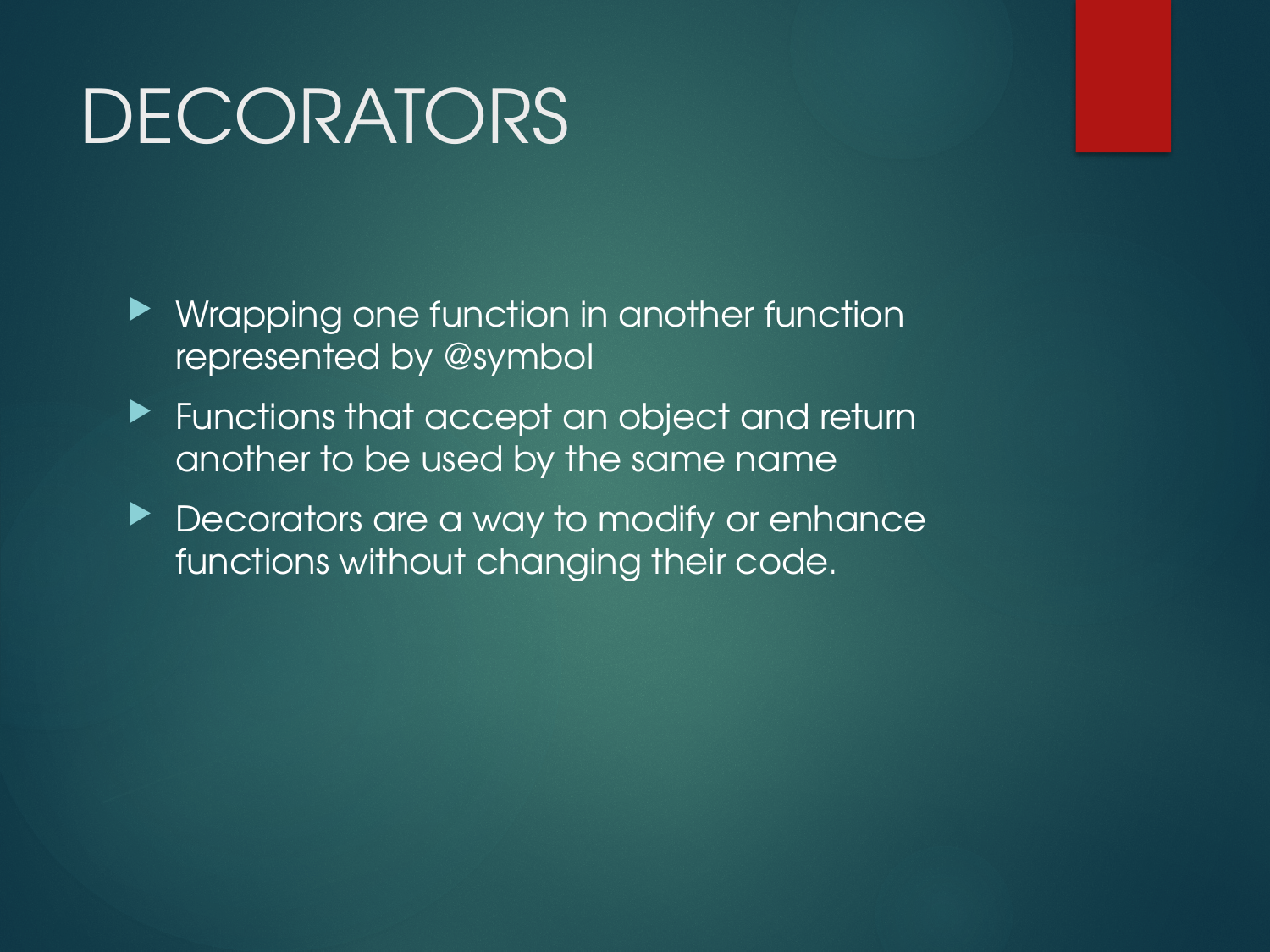

# DECORATORS
Wrapping one function in another function represented by @symbol
Functions that accept an object and return another to be used by the same name
Decorators are a way to modify or enhance functions without changing their code.